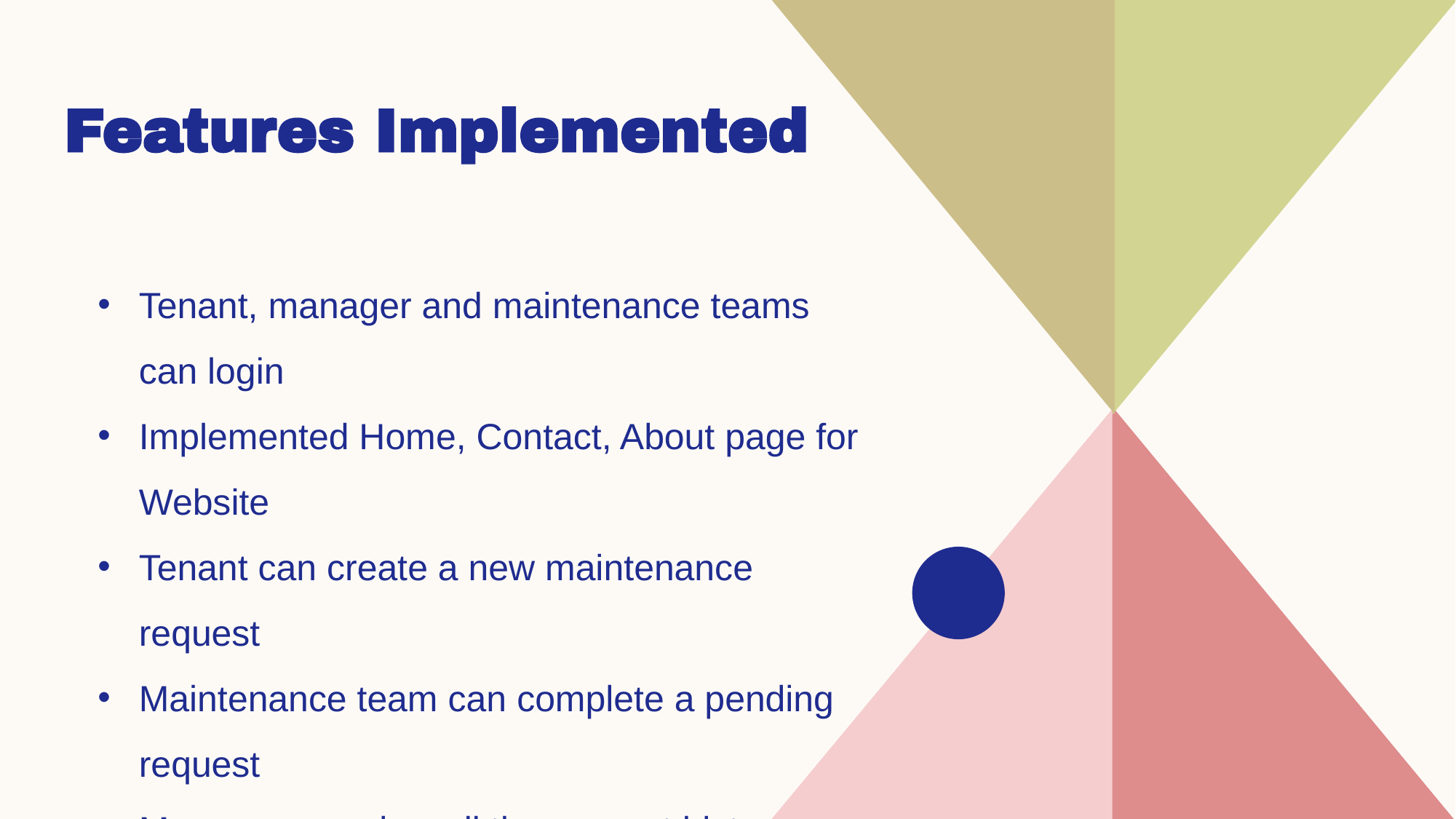

# Features Implemented
​Tenant, manager and maintenance teams can login
Implemented Home, Contact, About page for Website
Tenant can create a new maintenance request
Maintenance team can complete a pending request
Manager can view all the request history